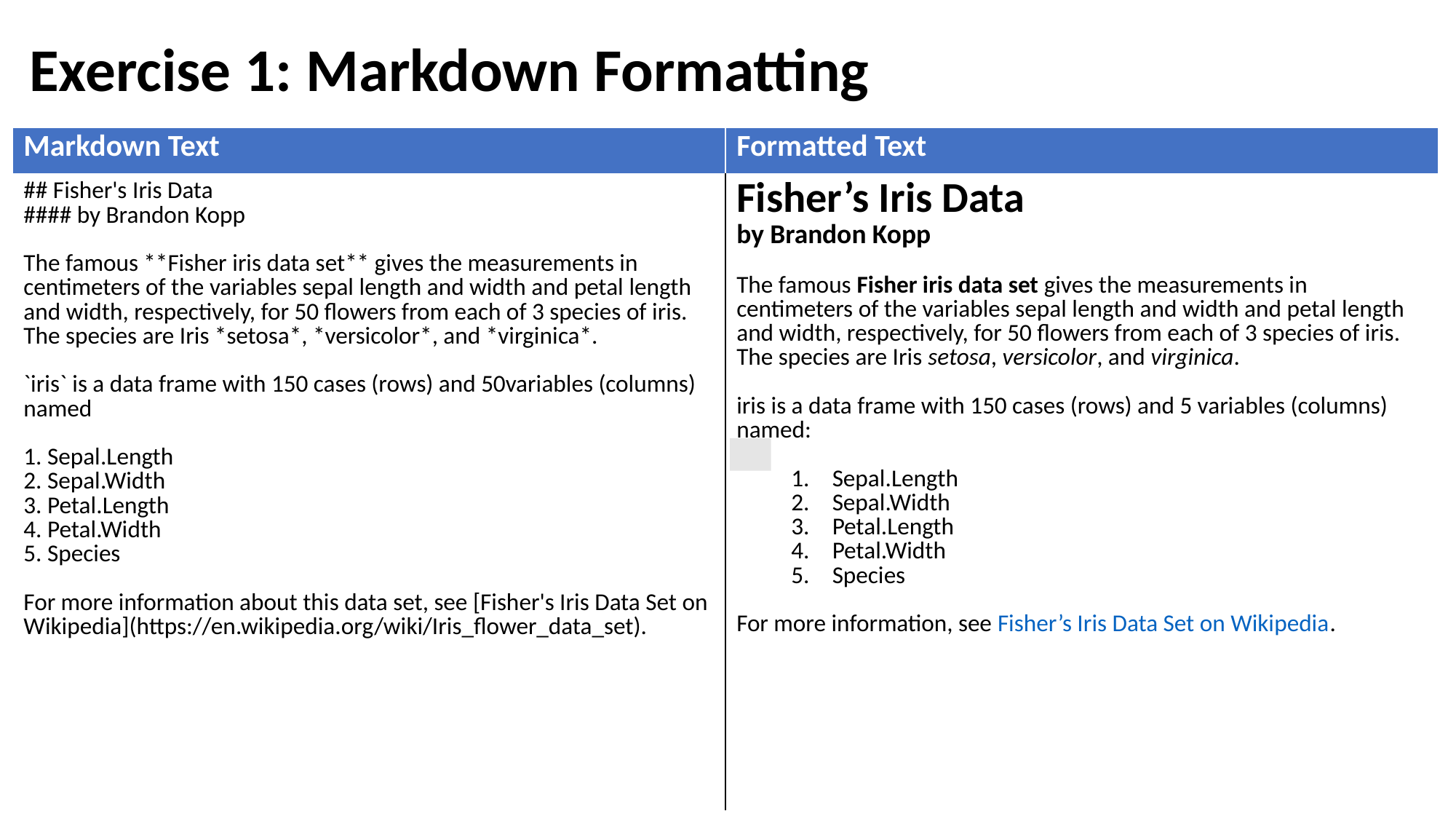

Exercise 1: Markdown Formatting
| Markdown Text | Formatted Text |
| --- | --- |
| ## Fisher's Iris Data #### by Brandon Kopp The famous \*\*Fisher iris data set\*\* gives the measurements in centimeters of the variables sepal length and width and petal length and width, respectively, for 50 flowers from each of 3 species of iris. The species are Iris \*setosa\*, \*versicolor\*, and \*virginica\*. `iris` is a data frame with 150 cases (rows) and 50variables (columns) named 1. Sepal.Length 2. Sepal.Width 3. Petal.Length 4. Petal.Width 5. Species For more information about this data set, see [Fisher's Iris Data Set on Wikipedia](https://en.wikipedia.org/wiki/Iris\_flower\_data\_set). | Fisher’s Iris Data by Brandon Kopp The famous Fisher iris data set gives the measurements in centimeters of the variables sepal length and width and petal length and width, respectively, for 50 flowers from each of 3 species of iris. The species are Iris setosa, versicolor, and virginica. iris is a data frame with 150 cases (rows) and 5 variables (columns) named: Sepal.Length Sepal.Width Petal.Length Petal.Width Species For more information, see Fisher’s Iris Data Set on Wikipedia. |